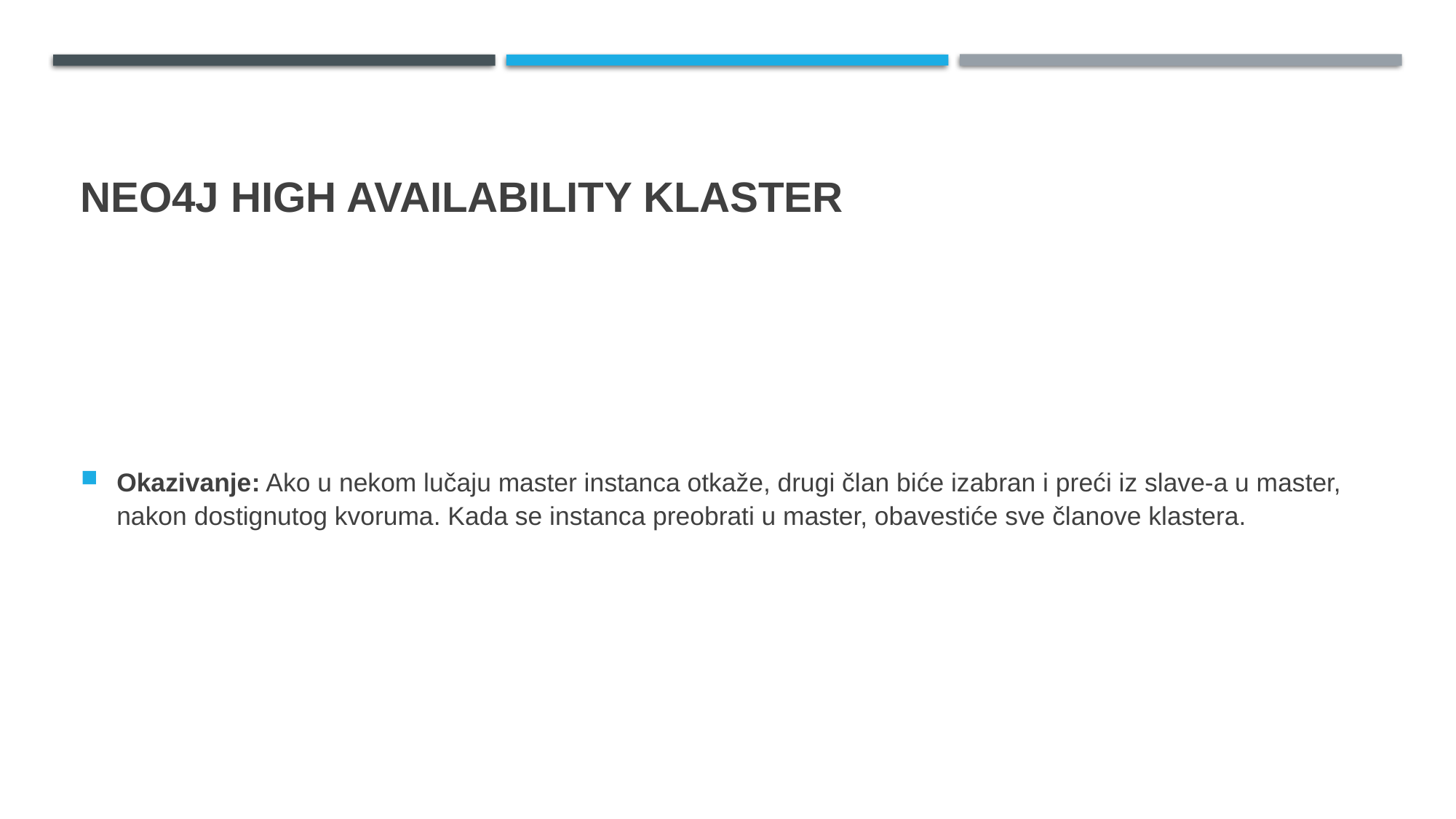

# Neo4j High Availability klaster
Okazivanje: Ako u nekom lučaju master instanca otkaže, drugi član biće izabran i preći iz slave-a u master, nakon dostignutog kvoruma. Kada se instanca preobrati u master, obavestiće sve članove klastera.